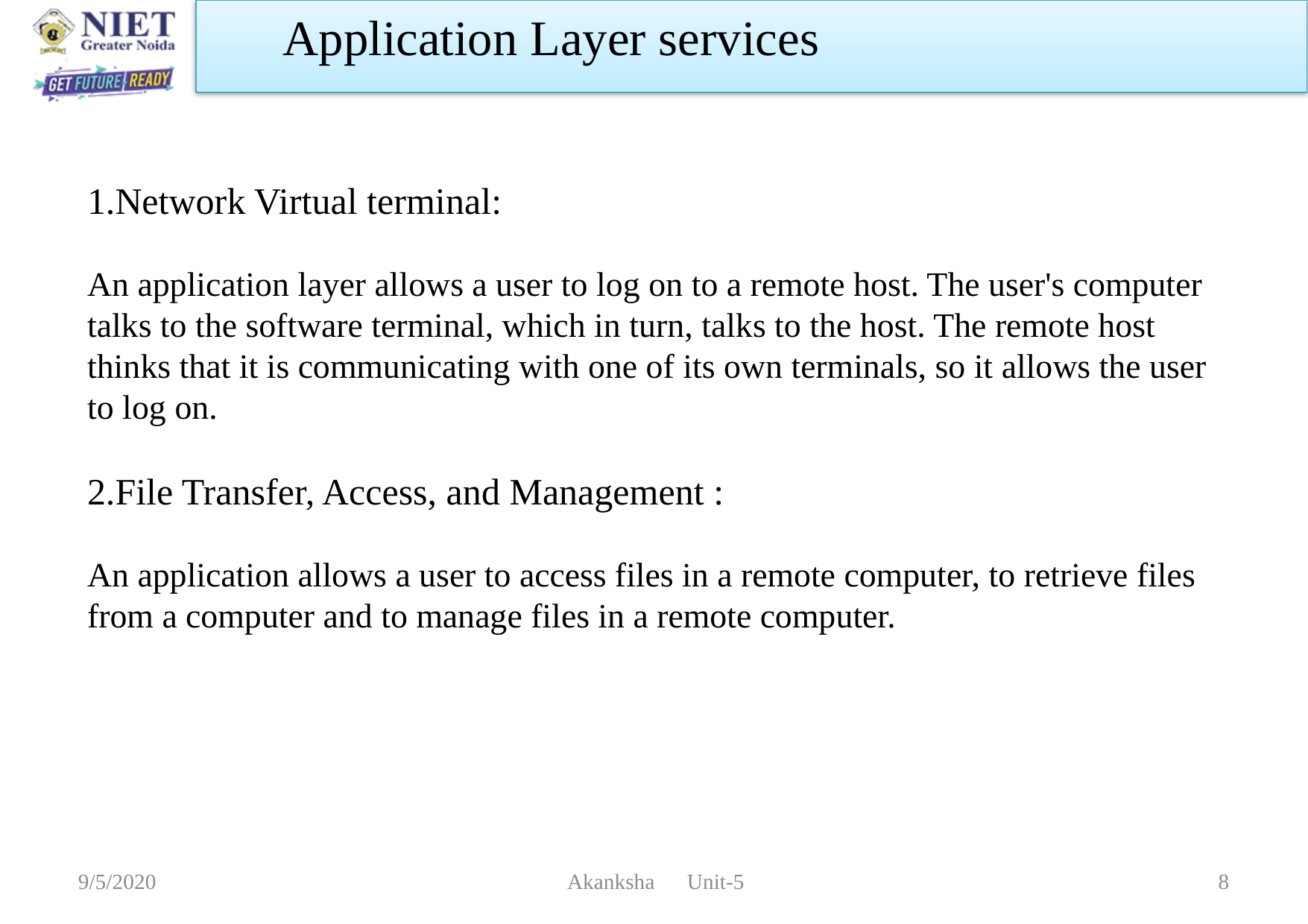

Application Layer services
1.Network Virtual terminal:

An application layer allows a user to log on to a remote host. The user's computer talks to the software terminal, which in turn, talks to the host. The remote host thinks that it is communicating with one of its own terminals, so it allows the user to log on.
2.File Transfer, Access, and Management :

An application allows a user to access files in a remote computer, to retrieve files from a computer and to manage files in a remote computer.
9/5/2020
 Akanksha      Unit-5
8